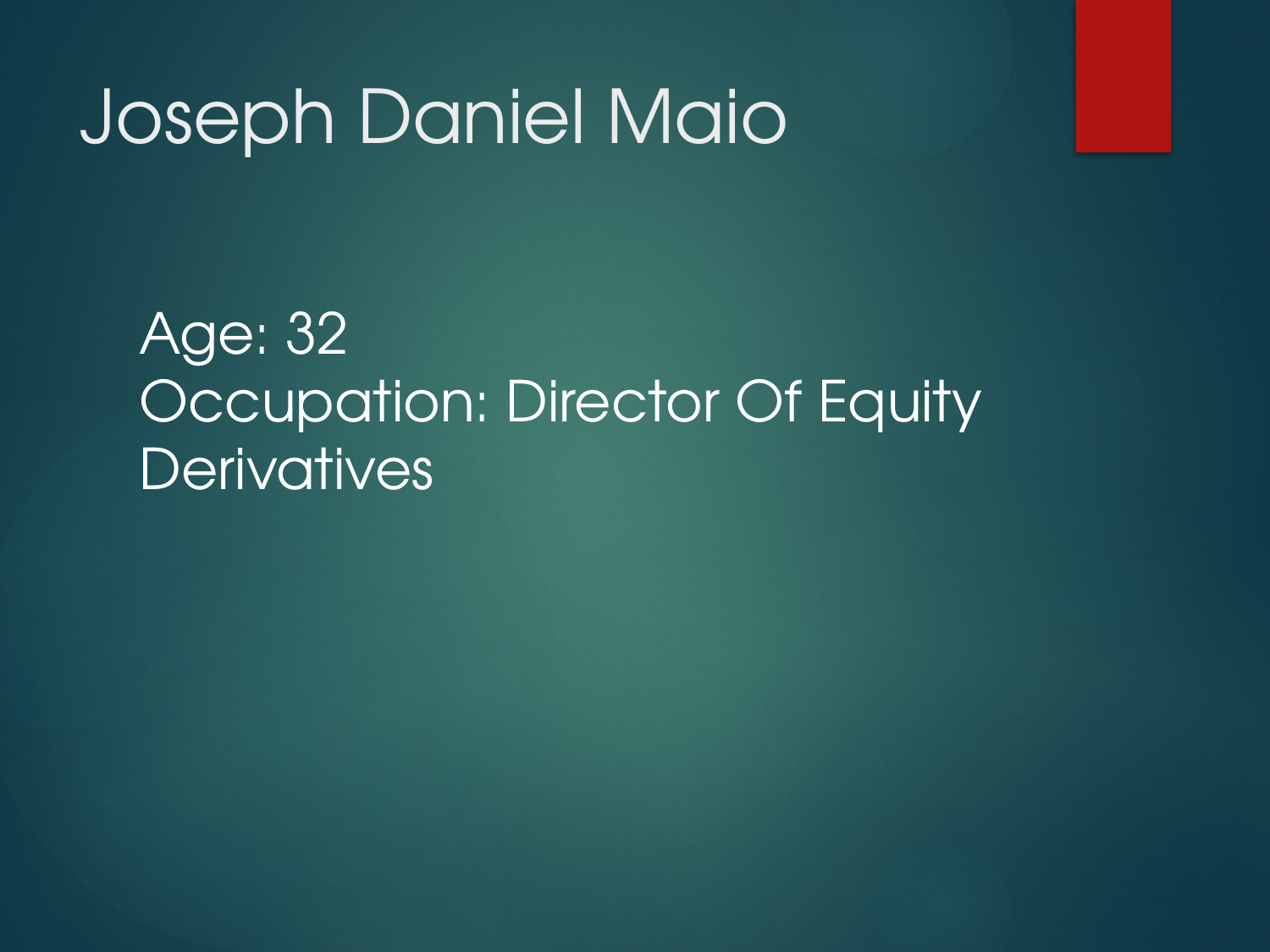

# Joseph Daniel Maio

Age: 32
Occupation: Director Of Equity Derivatives